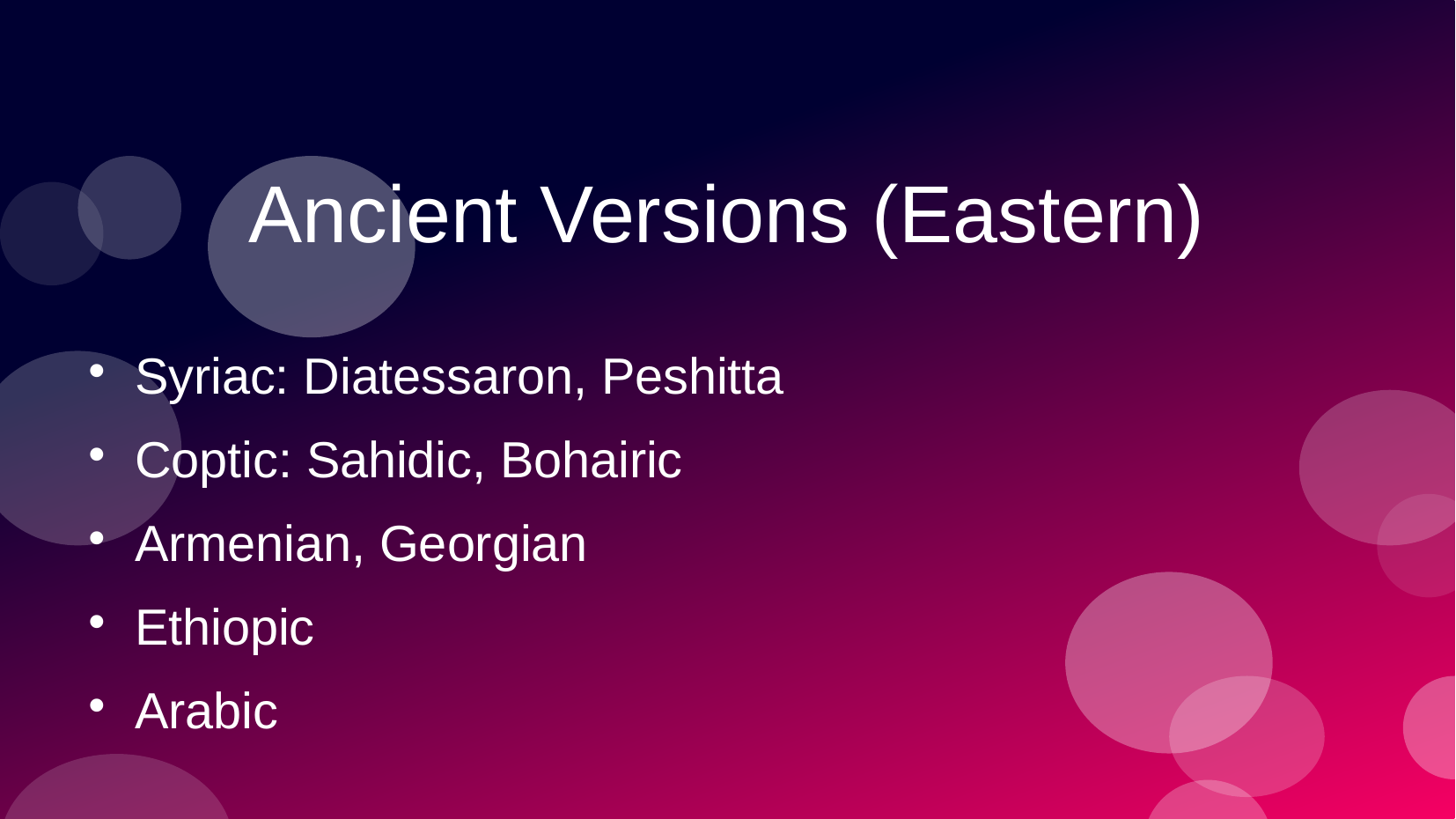

Ancient Versions (Eastern)
Syriac: Diatessaron, Peshitta
Coptic: Sahidic, Bohairic
Armenian, Georgian
Ethiopic
Arabic